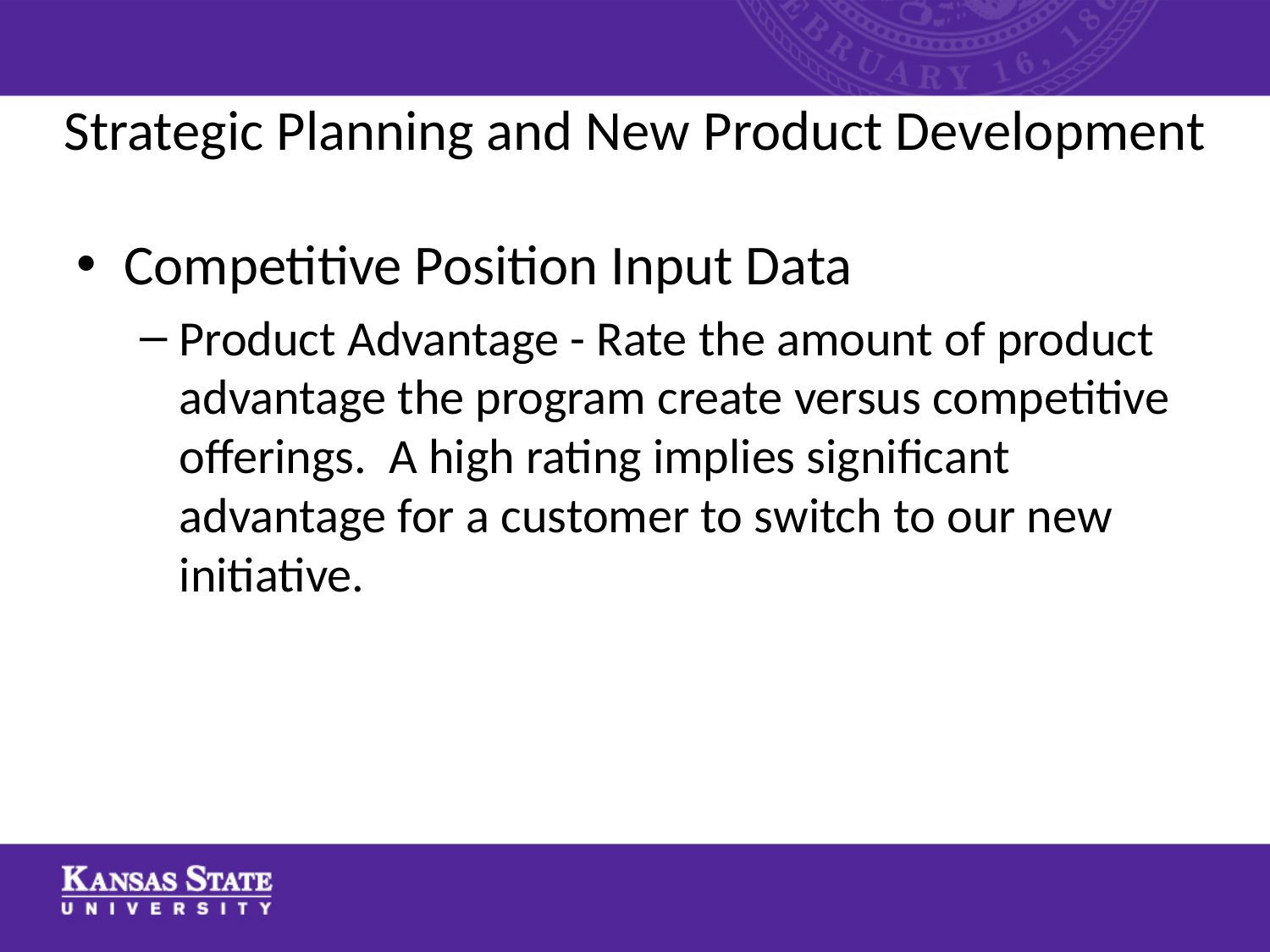

# Strategic Planning and New Product Development
Competitive Position Input Data
Product Advantage - Rate the amount of product advantage the program create versus competitive offerings.  A high rating implies significant advantage for a customer to switch to our new initiative.